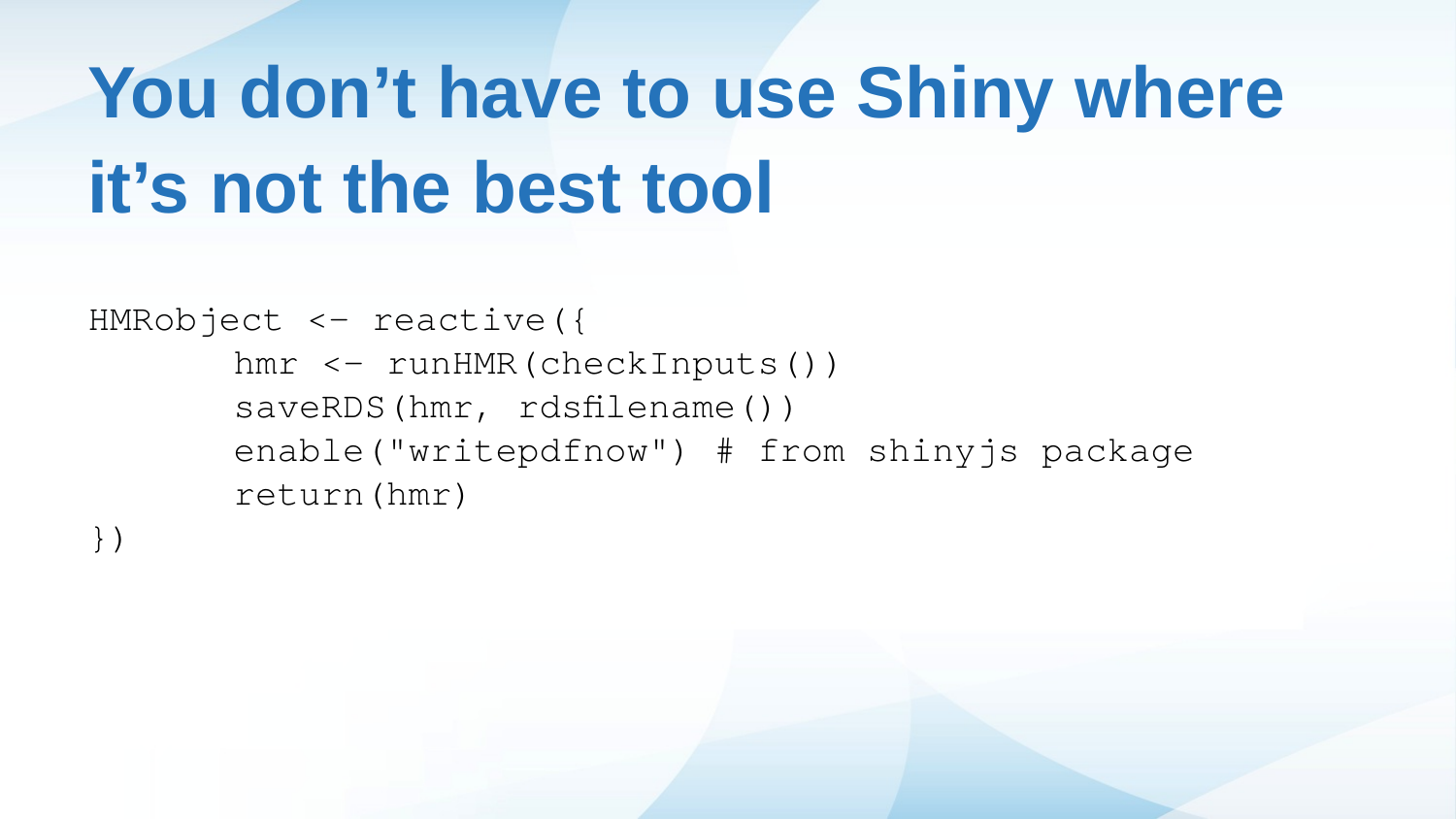

# You don’t have to use Shiny where it’s not the best tool
HMRobject <- reactive({
	hmr <- runHMR(checkInputs())
	saveRDS(hmr, rdsfilename())
	enable("writepdfnow") # from shinyjs package
	return(hmr)
})